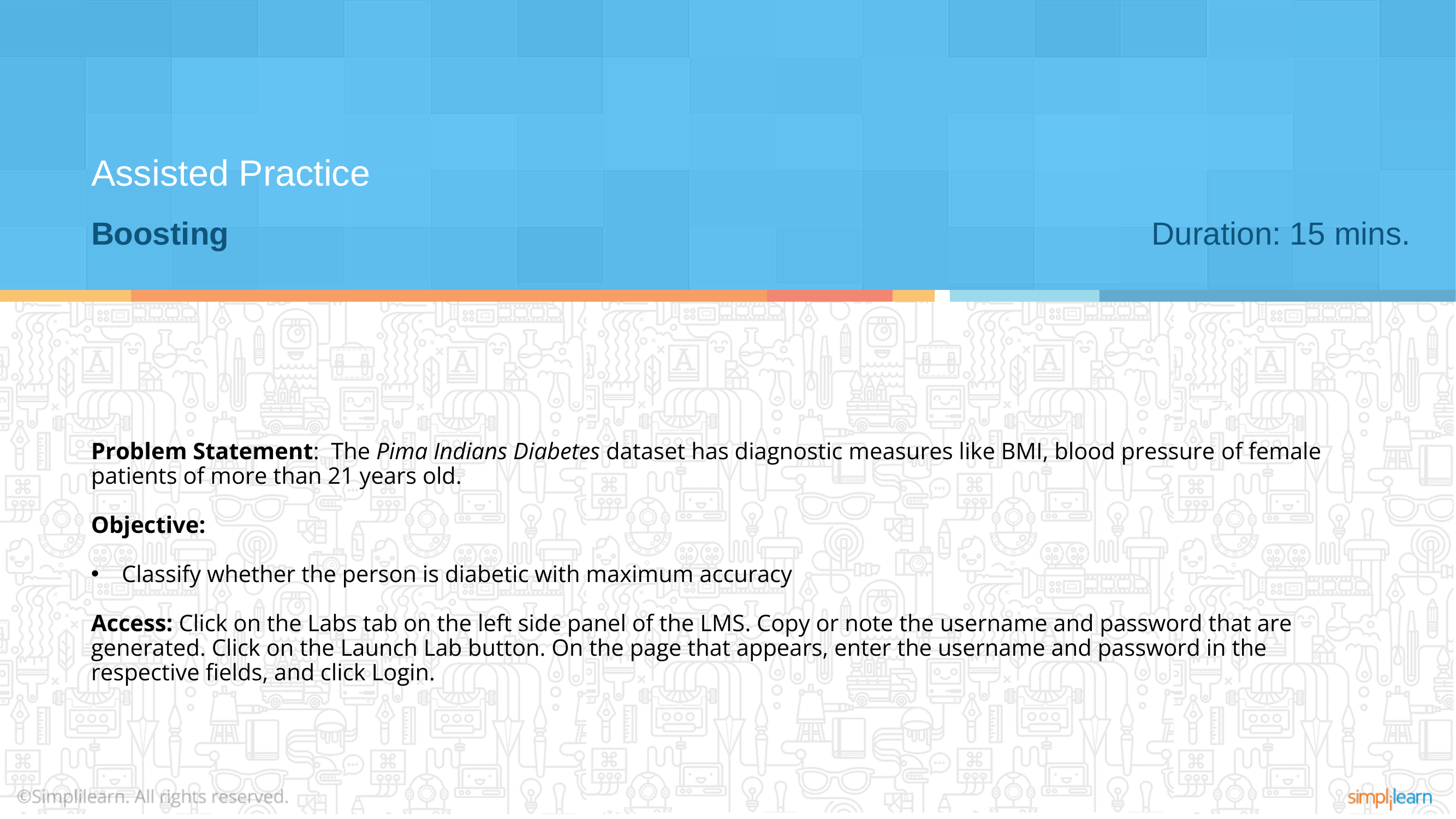

Assisted Practice
Boosting
Duration: 15 mins.
Problem Statement:  The Pima Indians Diabetes dataset has diagnostic measures like BMI, blood pressure of female patients of more than 21 years old.

Objective:

Classify whether the person is diabetic with maximum accuracy

Access: Click on the Labs tab on the left side panel of the LMS. Copy or note the username and password that are generated. Click on the Launch Lab button. On the page that appears, enter the username and password in the respective fields, and click Login.